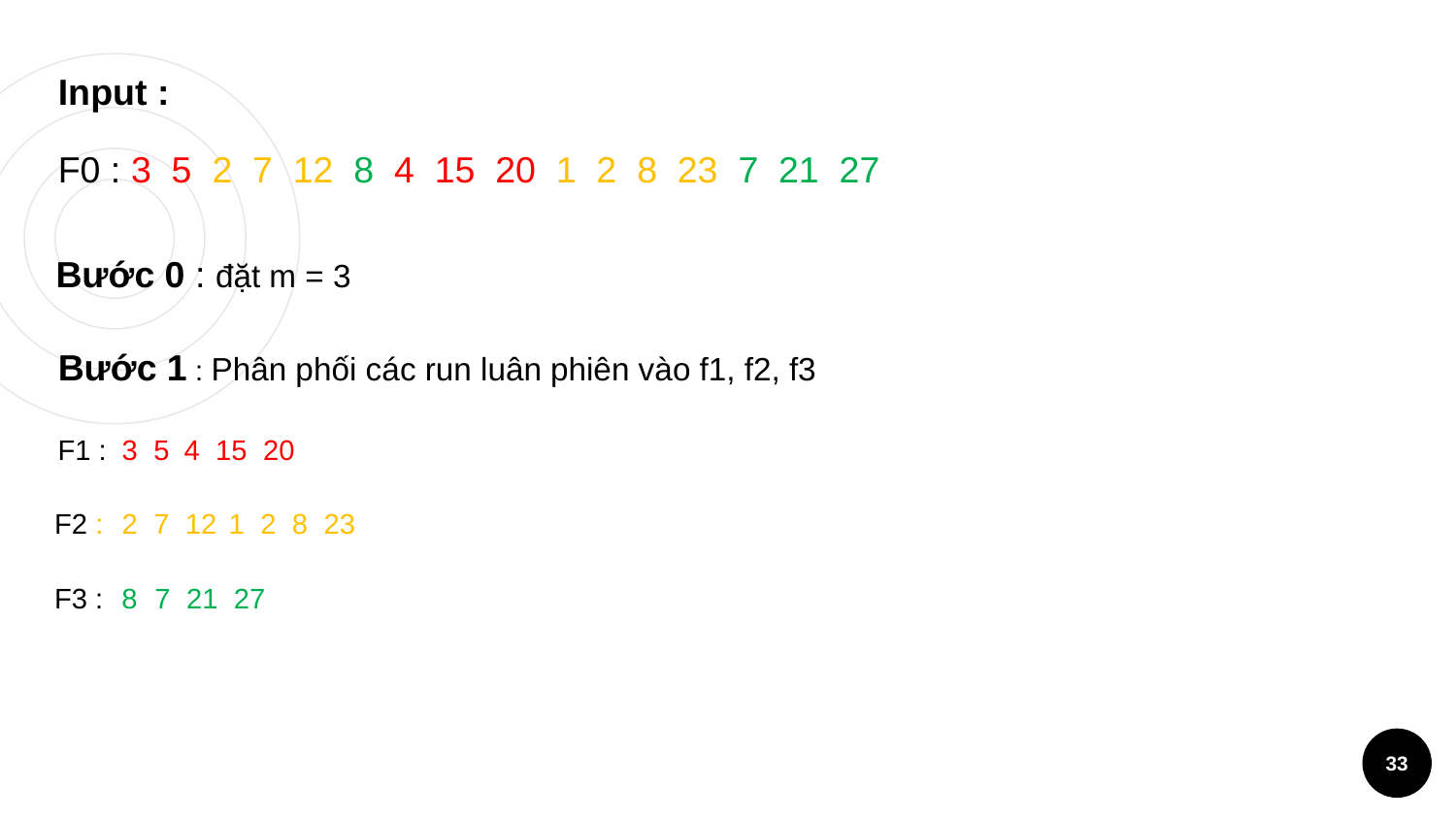

Input :

F0 : 3  5  2  7  12  8  4  15  20  1  2  8  23  7  21  27

Bước 0 : đặt m = 3
Bước 1 : Phân phối các run luân phiên vào f1, f2, f3
4  15  20
3  5
F1 :
1  2  8  23
F2 :
2  7  12
F3 :
8
7  21  27
33